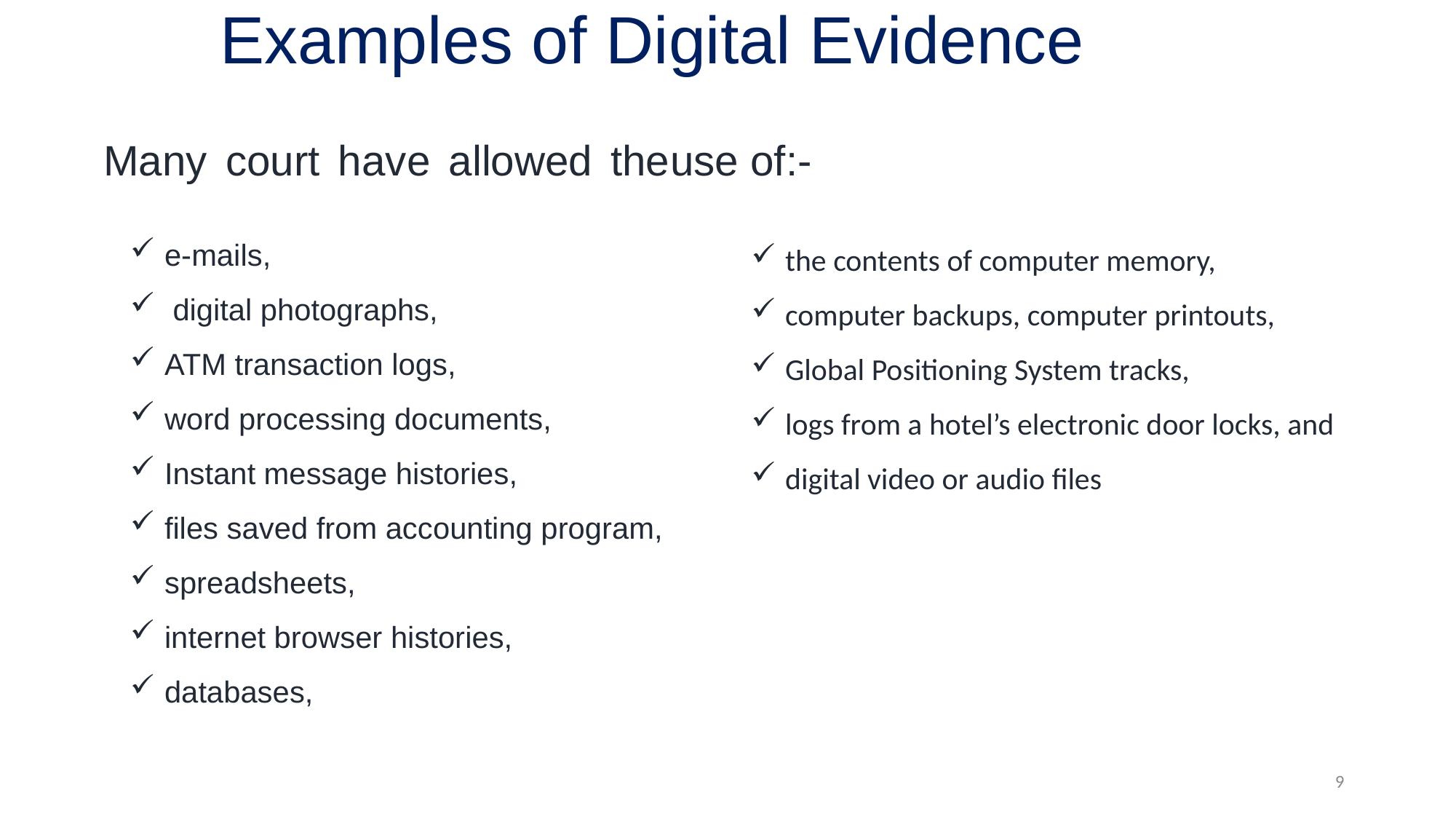

# Examples of Digital Evidence
Many court have allowed the use of:-
e-mails,
 digital photographs,
ATM transaction logs,
word processing documents,
Instant message histories,
files saved from accounting program,
spreadsheets,
internet browser histories,
databases,

the contents of computer memory,
computer backups, computer printouts,
Global Positioning System tracks,
logs from a hotel’s electronic door locks, and
digital video or audio files

9